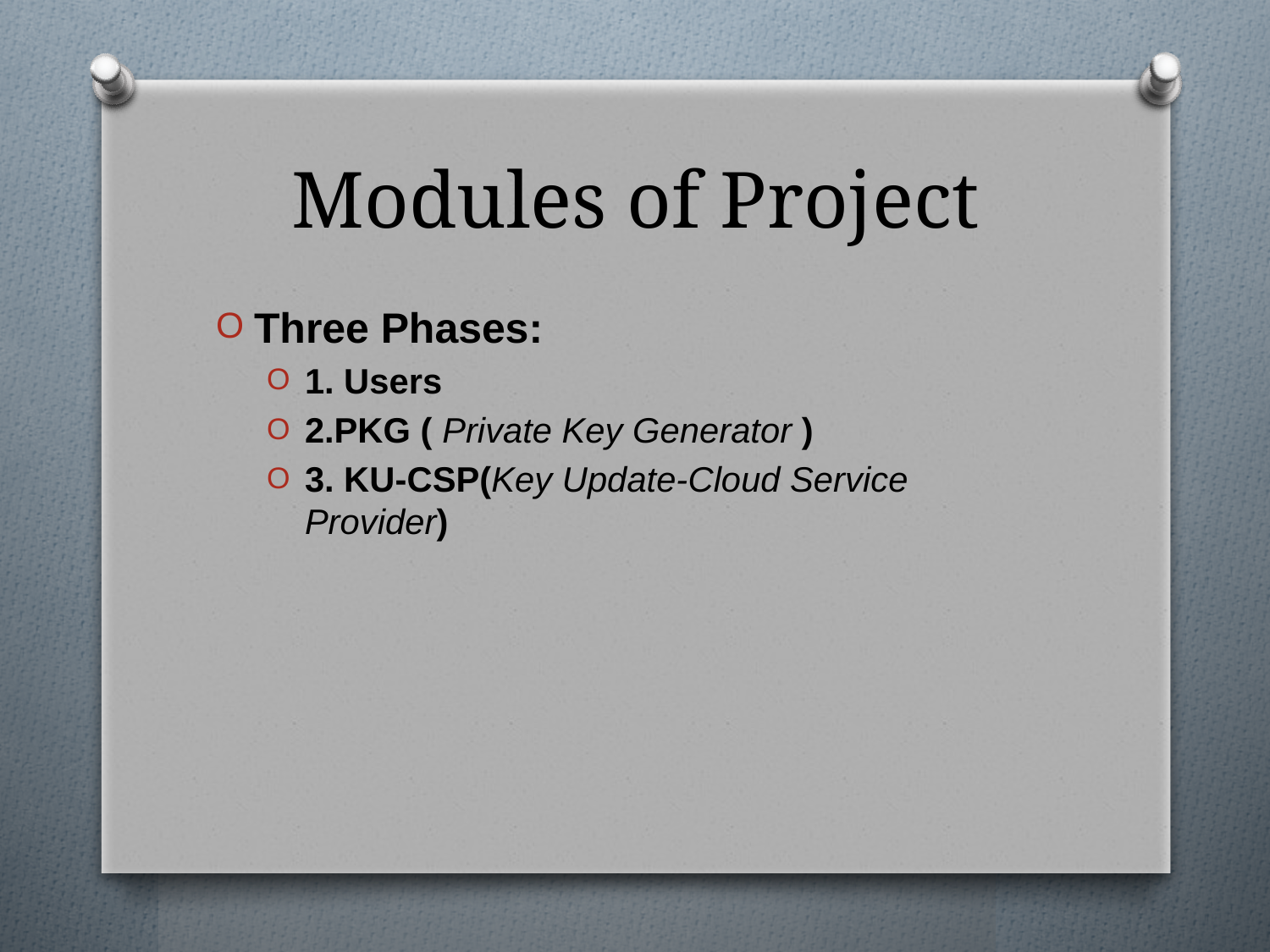

# Modules of Project
Three Phases:
1. Users
2.PKG ( Private Key Generator )
3. KU-CSP(Key Update-Cloud Service Provider)